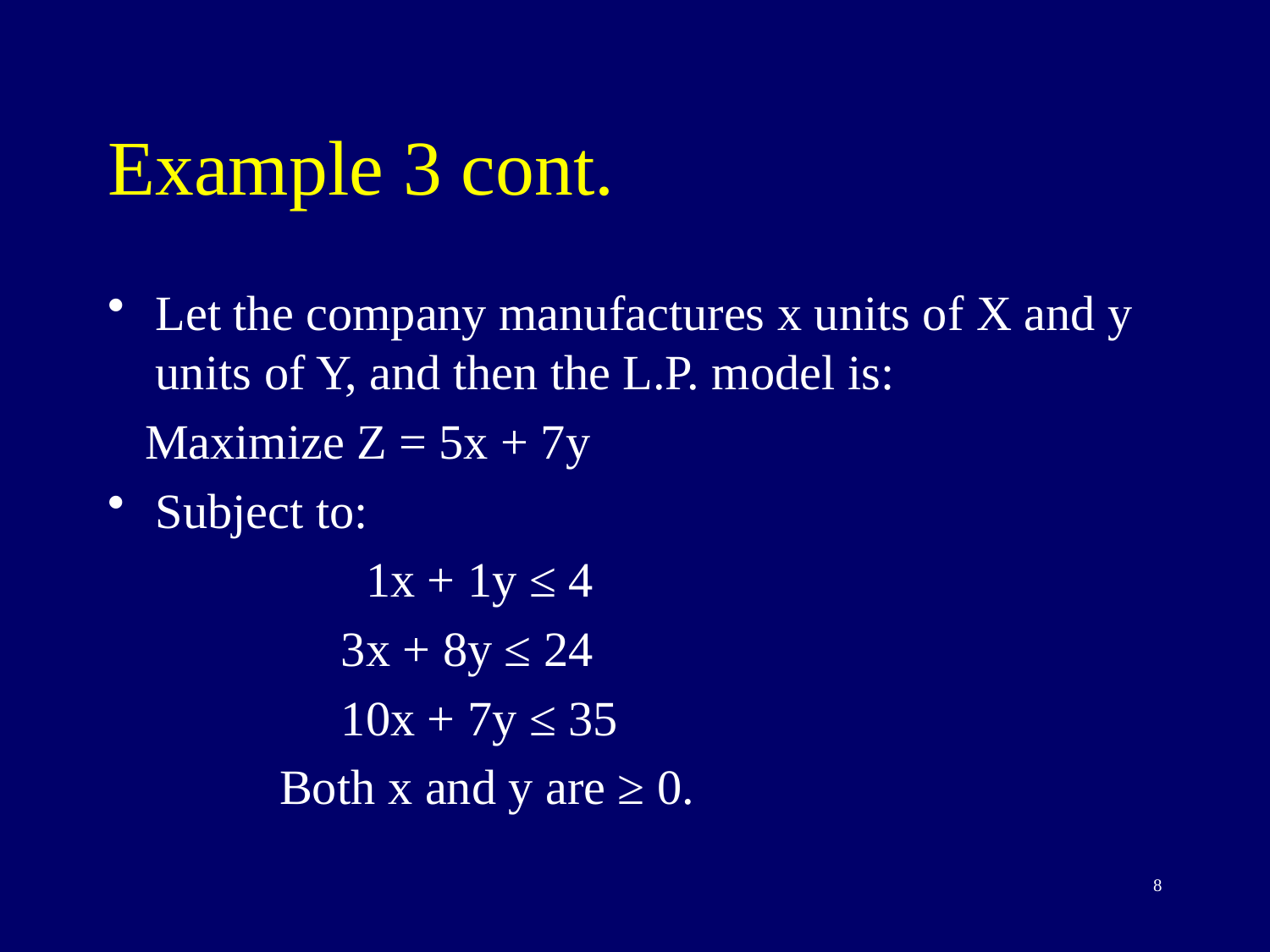

# Example 3 cont.
Let the company manufactures x units of X and y units of Y, and then the L.P. model is:
   Maximize Z = 5x + 7y
Subject to:
                     1x + 1y ≤ 4
                   3x + 8y ≤ 24
                   10x + 7y ≤ 35
              Both x and y are ≥ 0.
8